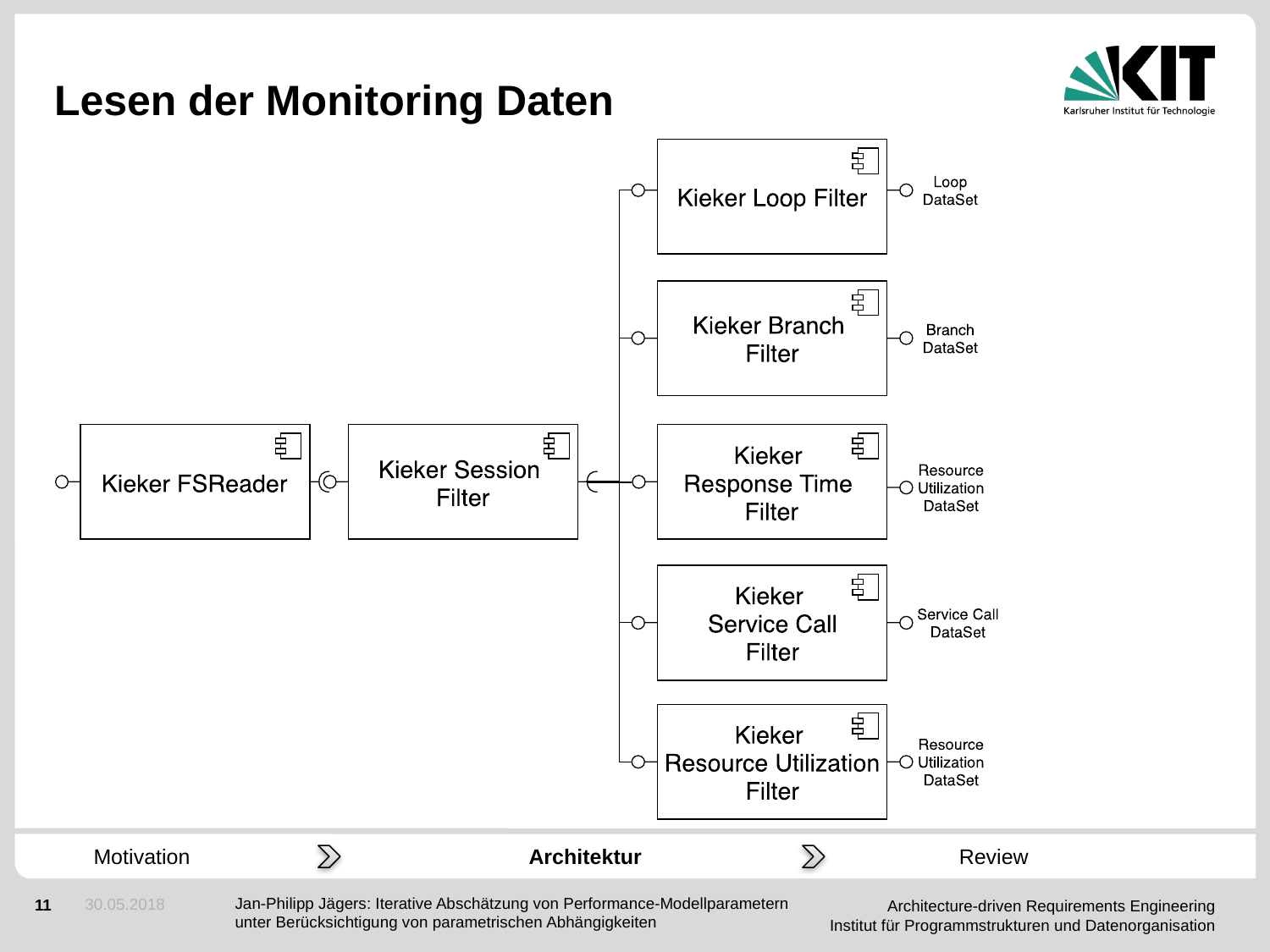

# Lesen der Monitoring Daten

Architektur
Motivation
Review

30.05.2018